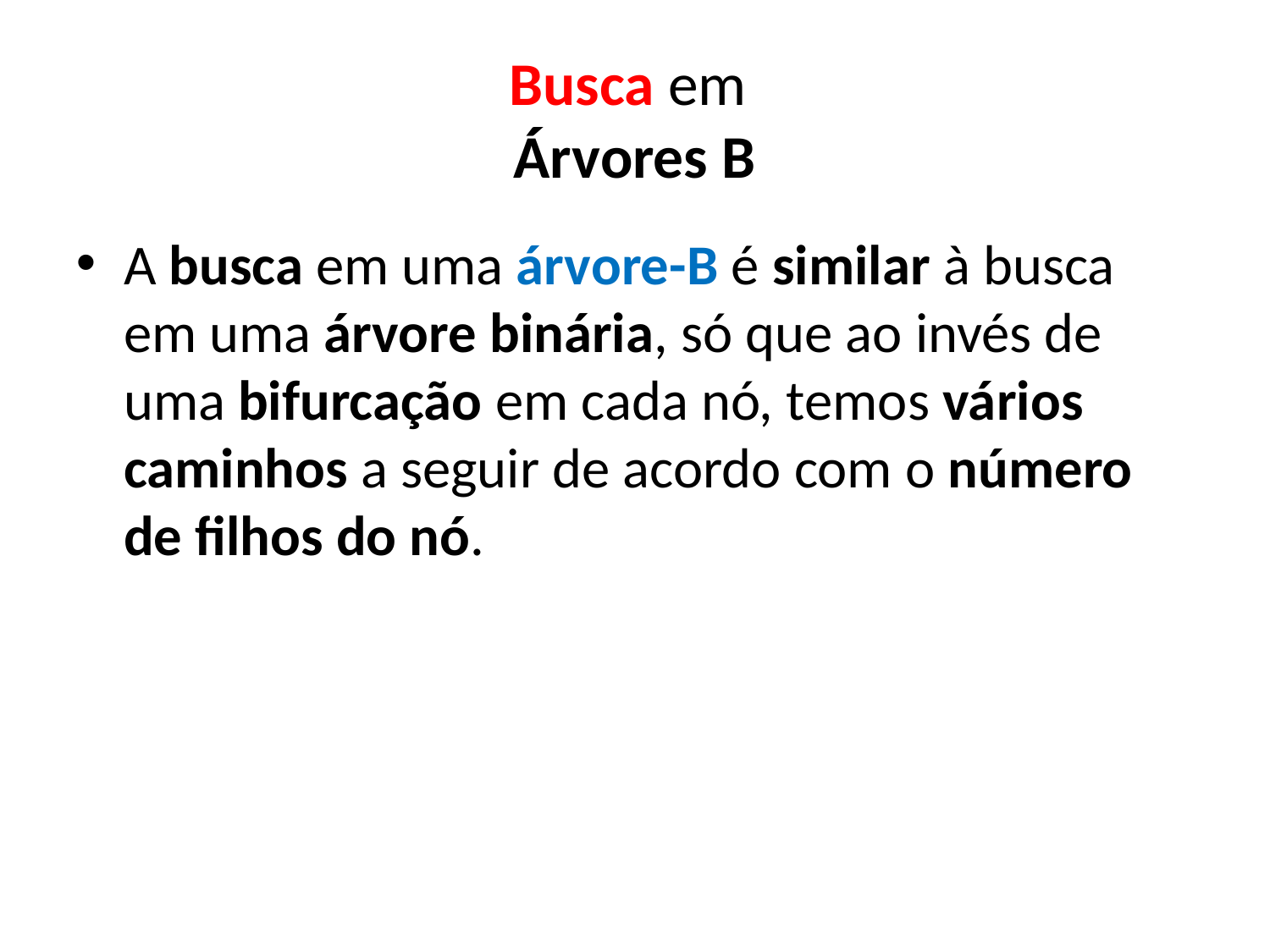

Busca em
Árvores B
A busca em uma árvore-B é similar à busca em uma árvore binária, só que ao invés de uma bifurcação em cada nó, temos vários caminhos a seguir de acordo com o número de filhos do nó.